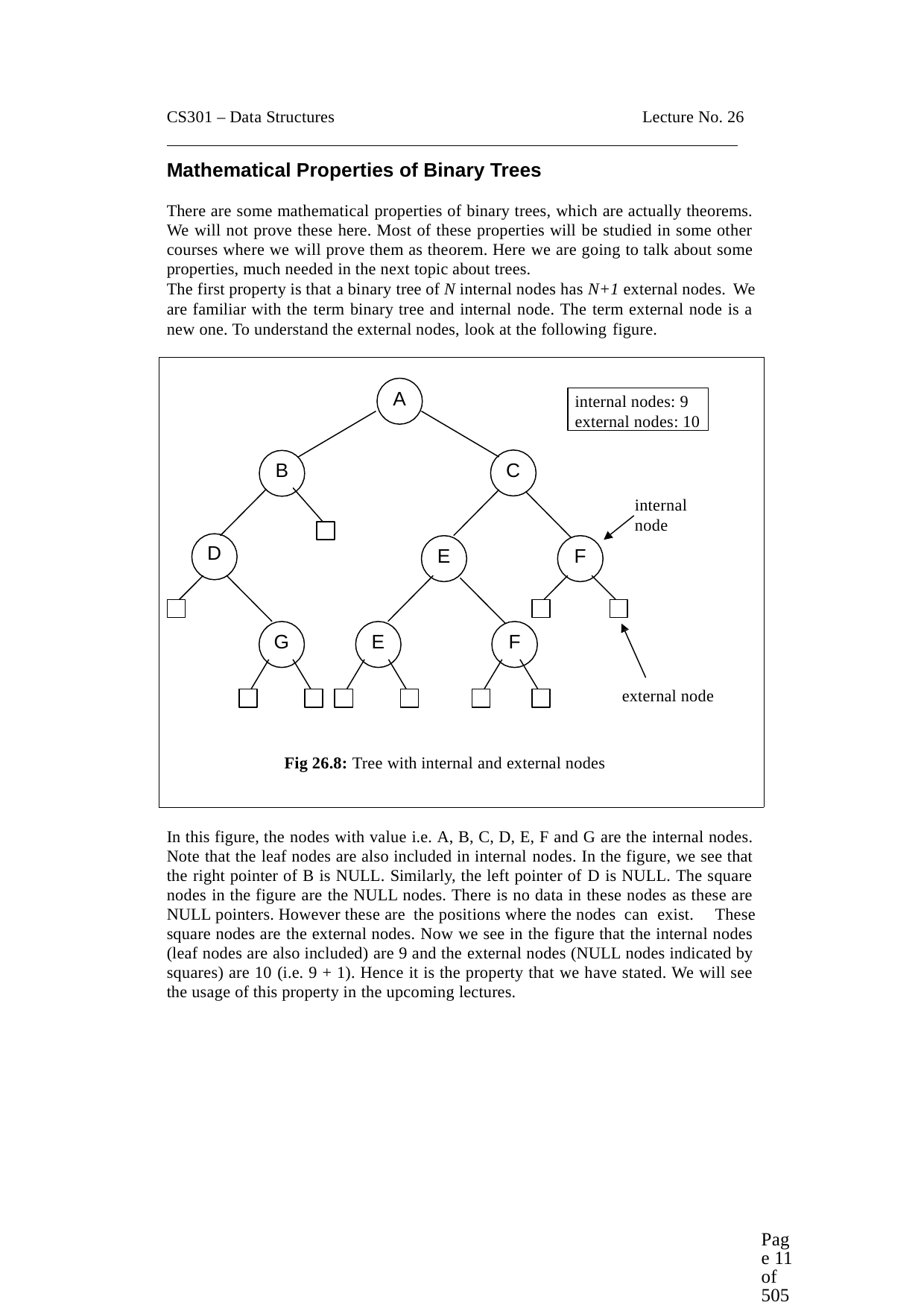

CS301 – Data Structures
Lecture No. 26

Mathematical Properties of Binary Trees

There are some mathematical properties of binary trees, which are actually theorems.  We will not prove these here. Most of these properties will be studied in some other  courses where we will prove them as theorem. Here we are going to talk about some  properties, much needed in the next topic about trees.
The first property is that a binary tree of N internal nodes has N+1 external nodes. We
are familiar with the term binary tree and internal node. The term external node is a  new one. To understand the external nodes, look at the following figure.

A
internal nodes: 9
external nodes: 10

C
B

internal node

D
F
E

G
E
F

external node

Fig 26.8: Tree with internal and external nodes

In this figure, the nodes with value i.e. A, B, C, D, E, F and G are the internal nodes.  Note that the leaf nodes are also included in internal nodes. In the figure, we see that  the right pointer of B is NULL. Similarly, the left pointer of D is NULL. The square  nodes in the figure are the NULL nodes. There is no data in these nodes as these are  NULL pointers. However these are  the positions where the nodes  can  exist.     These
square nodes are the external nodes. Now we see in the figure that the internal nodes  (leaf nodes are also included) are 9 and the external nodes (NULL nodes indicated by  squares) are 10 (i.e. 9 + 1). Hence it is the property that we have stated. We will see  the usage of this property in the upcoming lectures.
Page 11 of 505